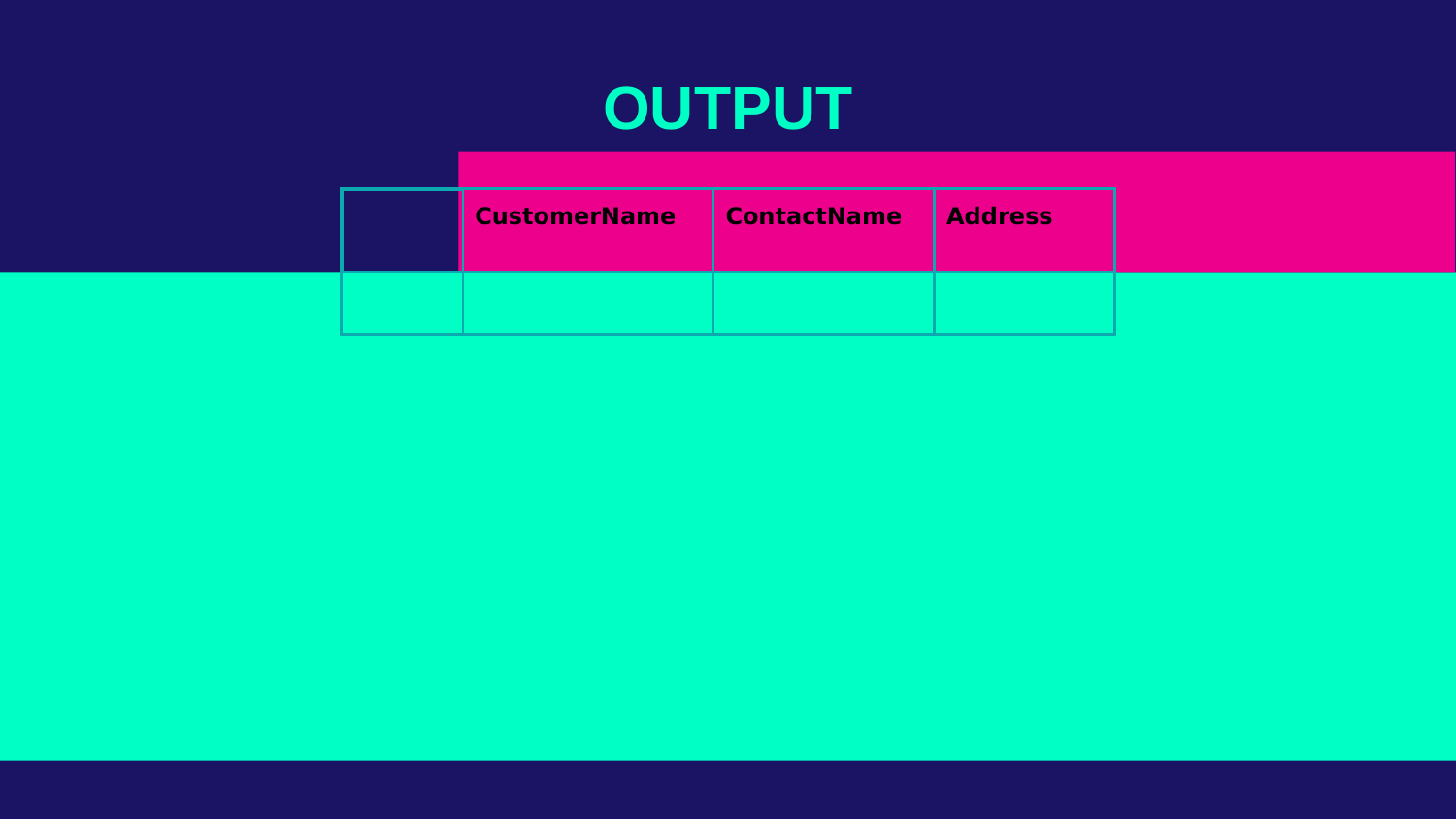

# OUTPUT

|  | CustomerName | ContactName | Address |
| --- | --- | --- | --- |
|  |  |  |  |